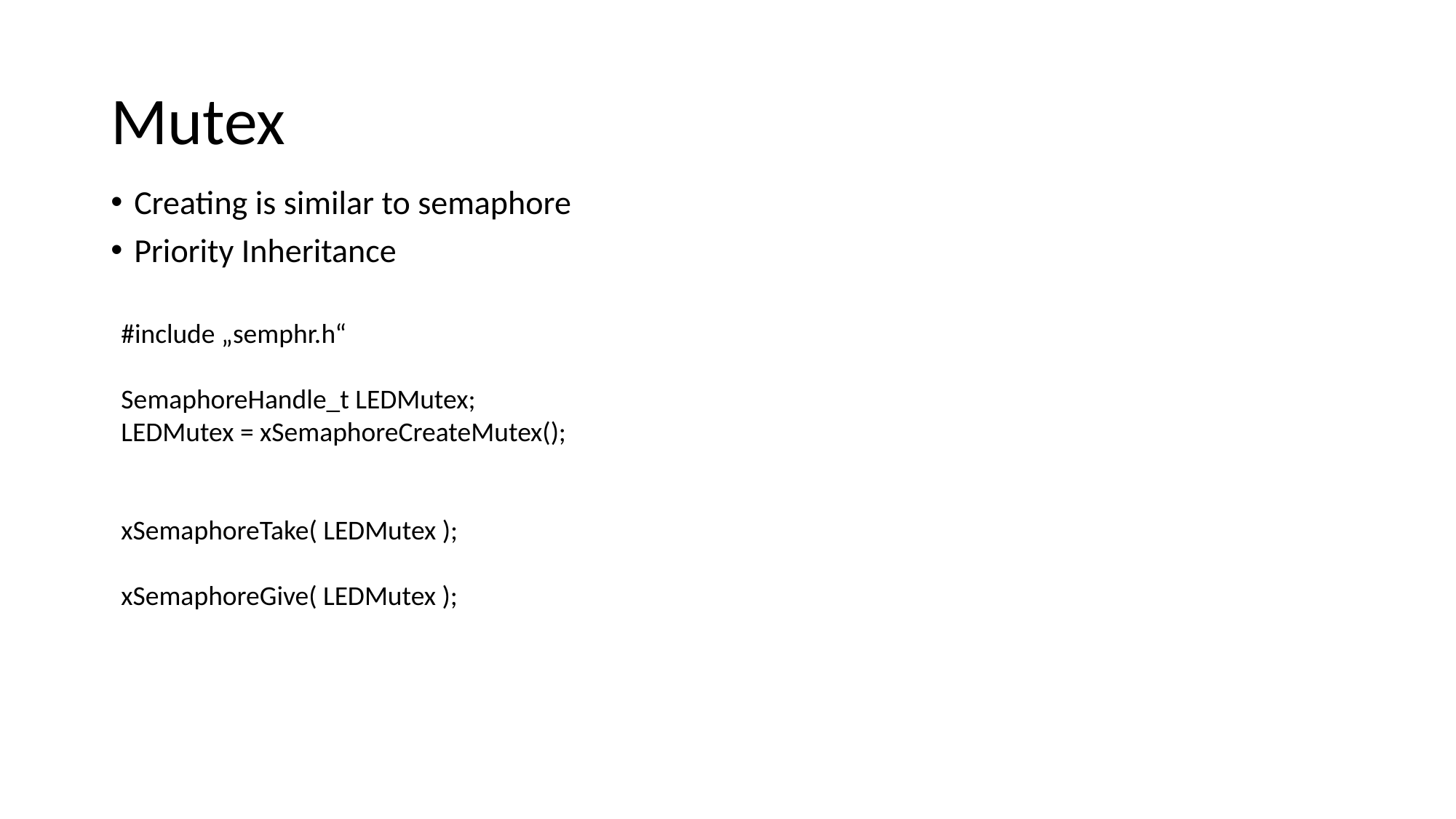

# Mutex
Creating is similar to semaphore
Priority Inheritance

#include „semphr.h“

SemaphoreHandle_t LEDMutex;
LEDMutex = xSemaphoreCreateMutex();

xSemaphoreTake( LEDMutex );

xSemaphoreGive( LEDMutex );